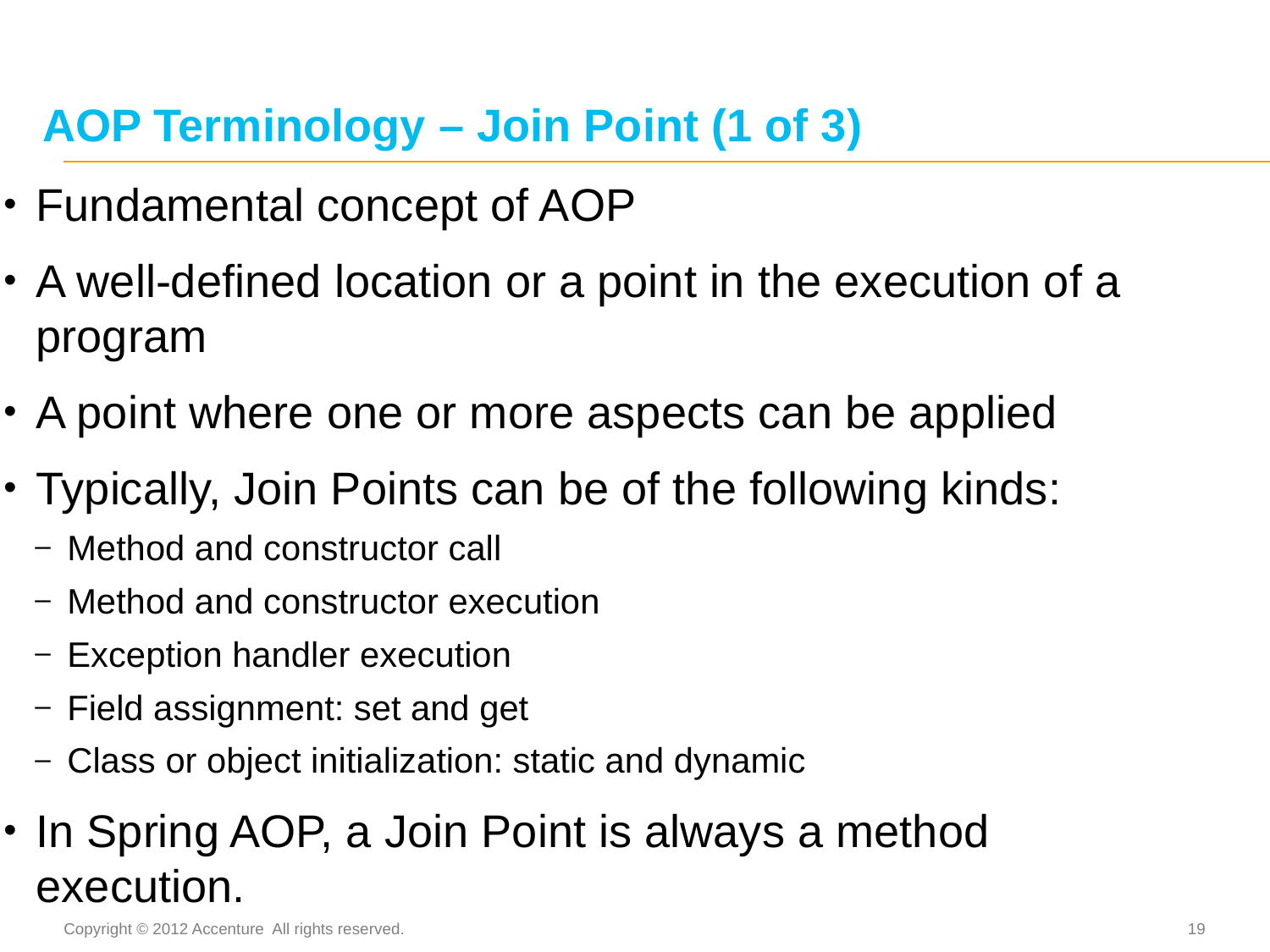

# AOP Terminology – Join Point (1 of 3)

Fundamental concept of AOP
A well-defined location or a point in the execution of a program
A point where one or more aspects can be applied
Typically, Join Points can be of the following kinds:
Method and constructor call
Method and constructor execution
Exception handler execution
Field assignment: set and get
Class or object initialization: static and dynamic
In Spring AOP, a Join Point is always a method execution.